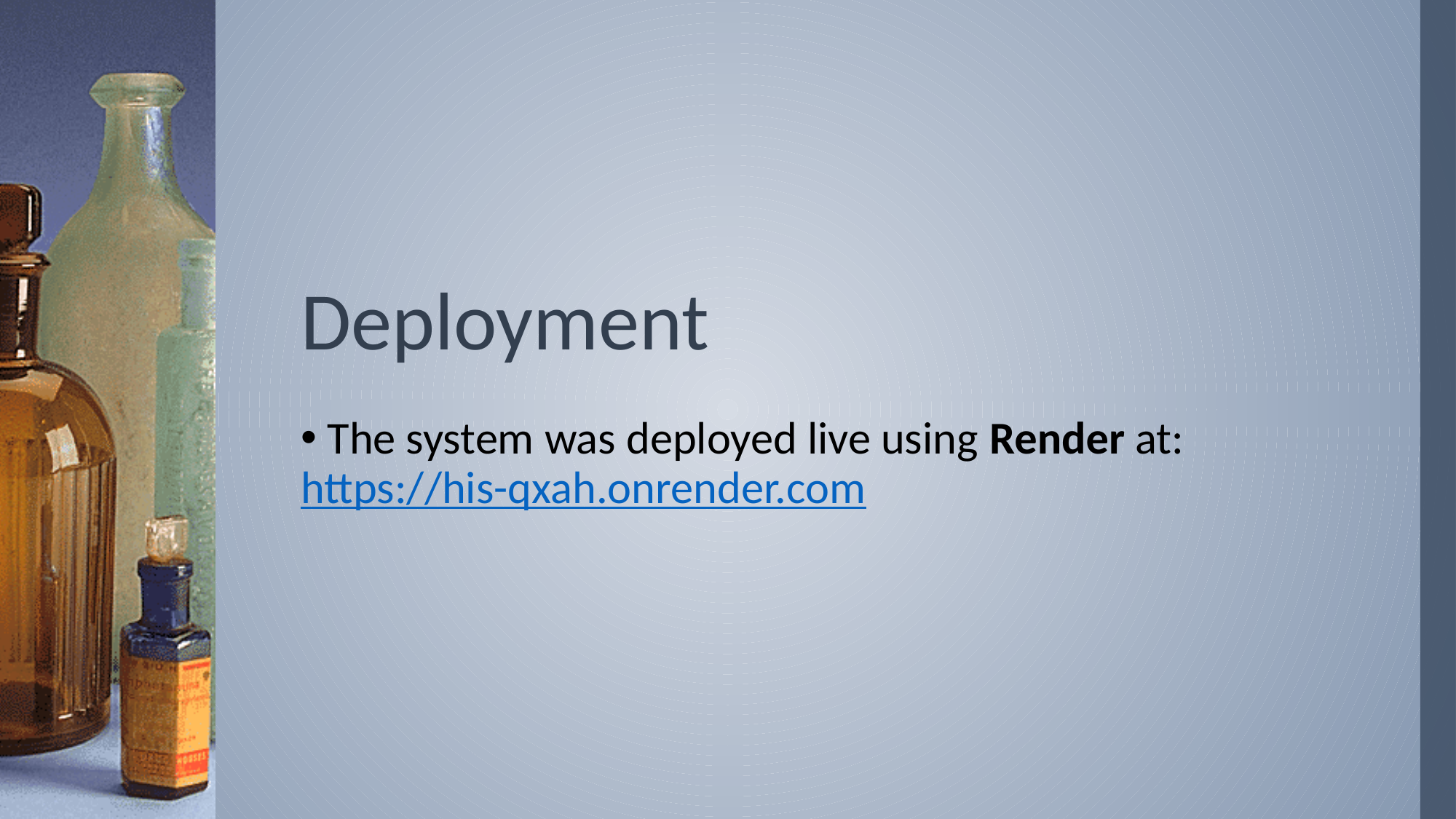

# Deployment
 The system was deployed live using Render at:
https://his-qxah.onrender.com